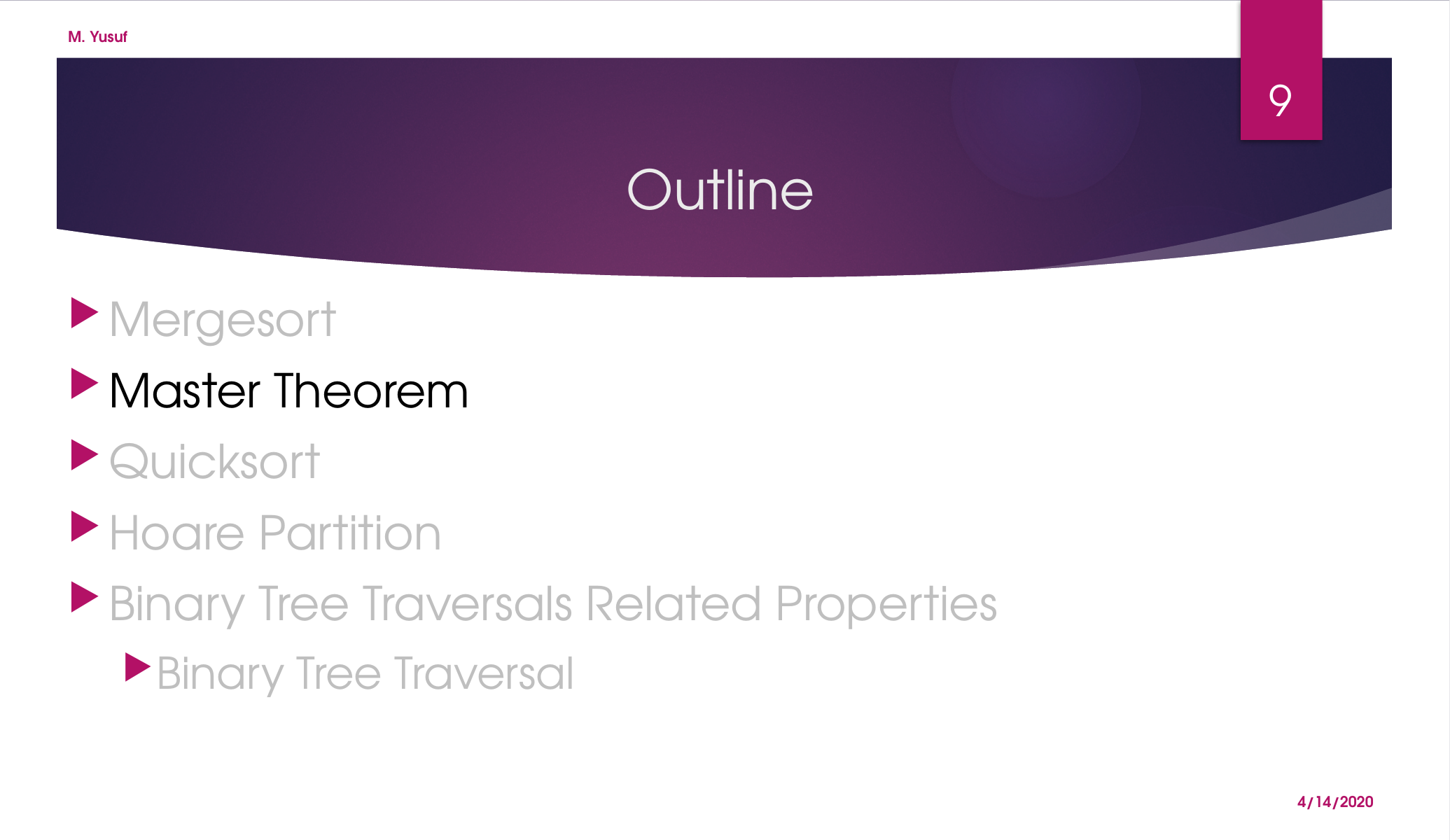

M. Yusuf
9
# Outline
Mergesort
Master Theorem
Quicksort
Hoare Partition
Binary Tree Traversals Related Properties
Binary Tree Traversal
4/14/2020